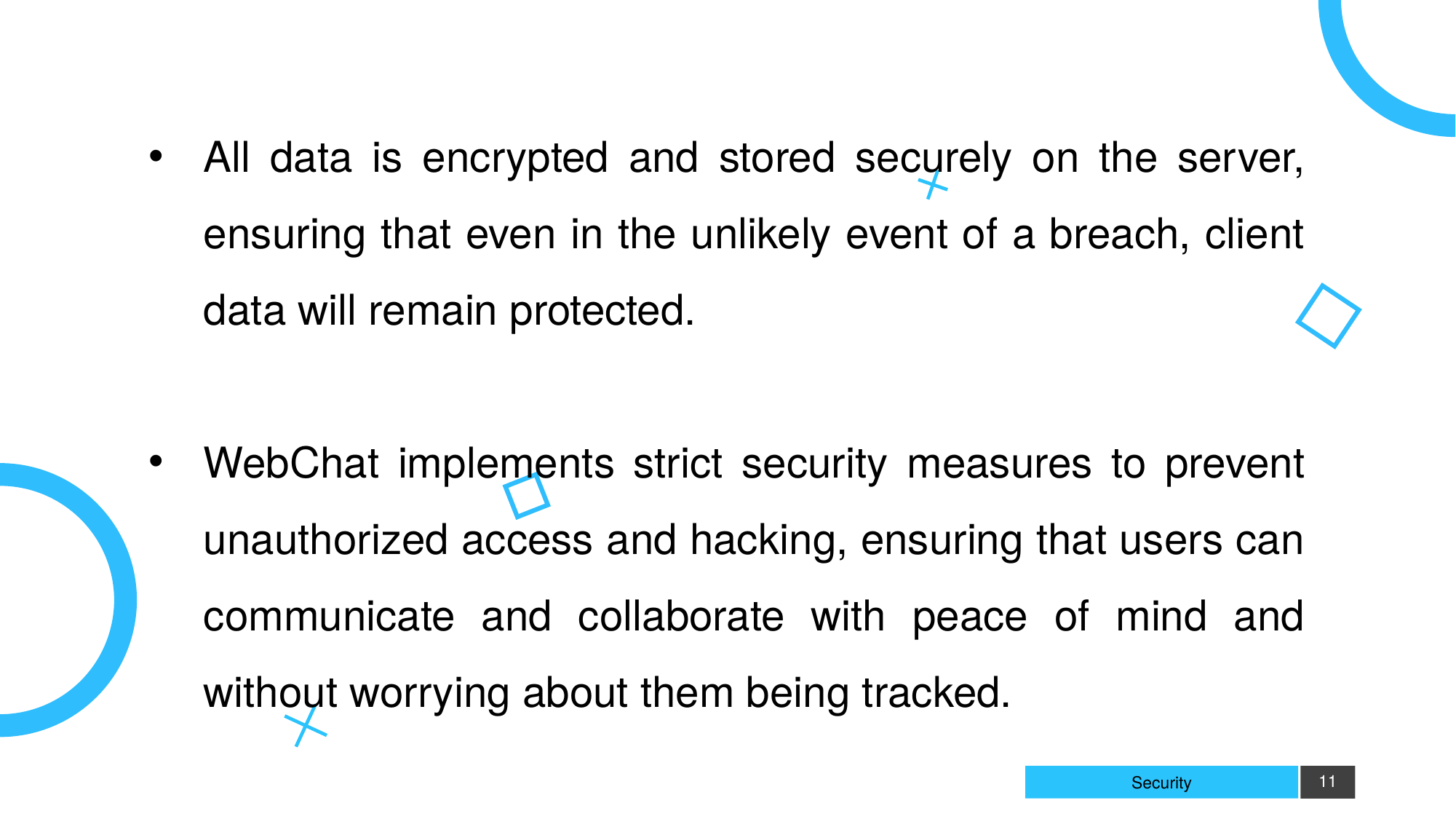

All data is encrypted and stored securely on the server, ensuring that even in the unlikely event of a breach, client data will remain protected.

WebChat implements strict security measures to prevent unauthorized access and hacking, ensuring that users can communicate and collaborate with peace of mind and without worrying about them being tracked.
# Security